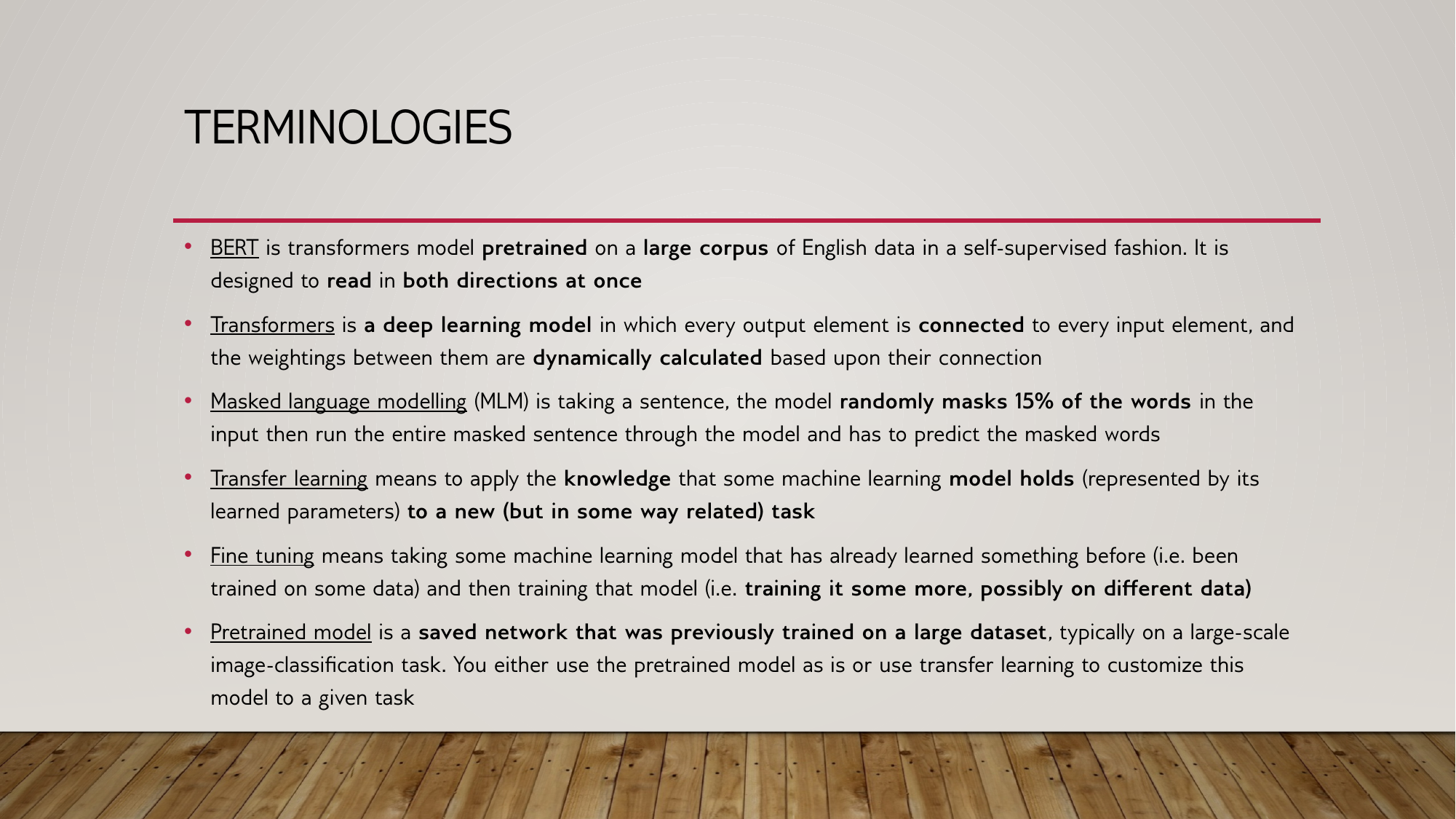

# Terminologies
BERT is transformers model pretrained on a large corpus of English data in a self-supervised fashion. It is designed to read in both directions at once
Transformers is a deep learning model in which every output element is connected to every input element, and the weightings between them are dynamically calculated based upon their connection
Masked language modelling (MLM) is taking a sentence, the model randomly masks 15% of the words in the input then run the entire masked sentence through the model and has to predict the masked words
Transfer learning means to apply the knowledge that some machine learning model holds (represented by its learned parameters) to a new (but in some way related) task
Fine tuning means taking some machine learning model that has already learned something before (i.e. been trained on some data) and then training that model (i.e. training it some more, possibly on different data)
Pretrained model is a saved network that was previously trained on a large dataset, typically on a large-scale image-classification task. You either use the pretrained model as is or use transfer learning to customize this model to a given task